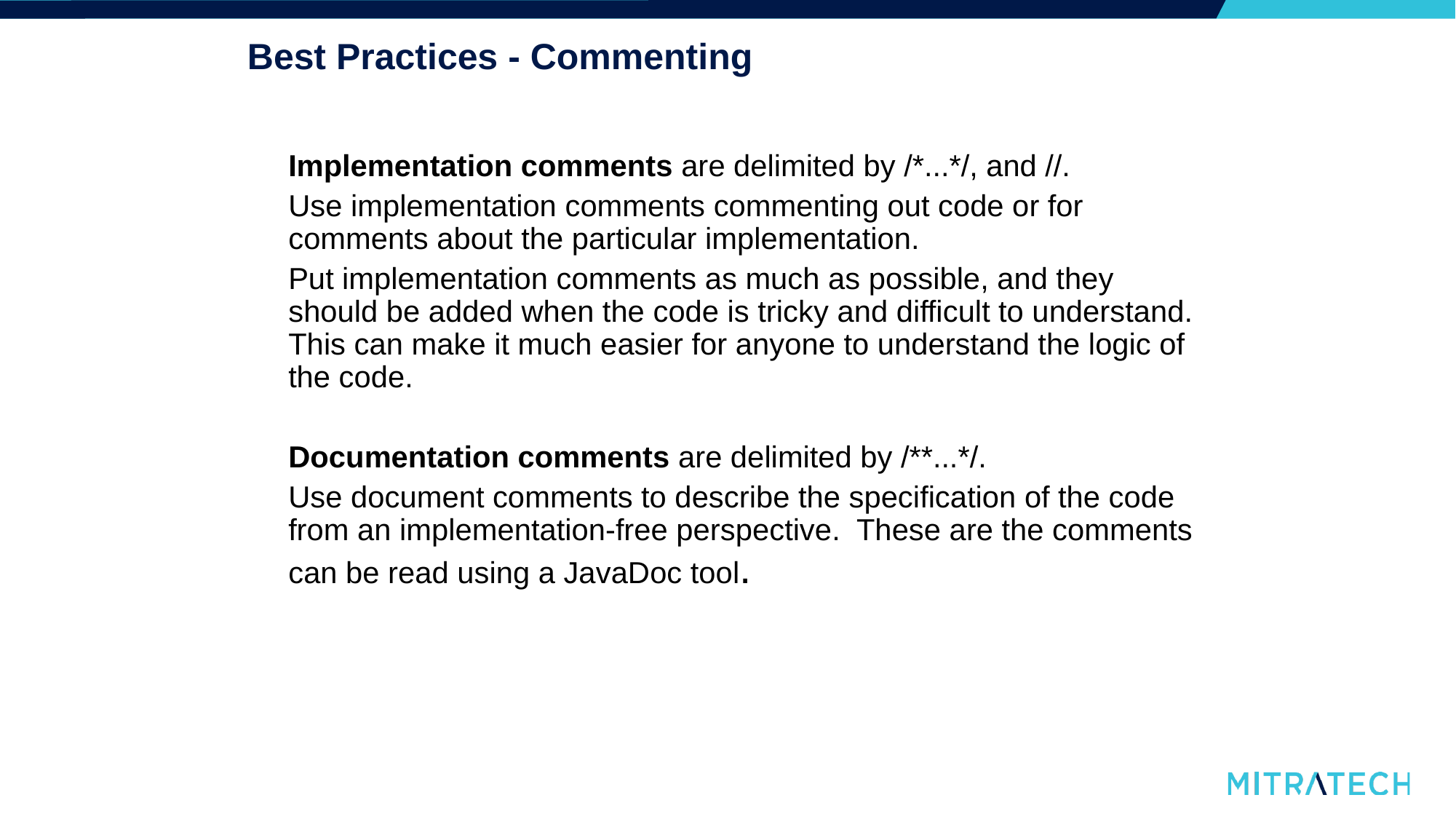

# Best Practices - Commenting
Implementation comments are delimited by /*...*/, and //.
Use implementation comments commenting out code or for comments about the particular implementation.
Put implementation comments as much as possible, and they should be added when the code is tricky and difficult to understand.  This can make it much easier for anyone to understand the logic of the code.

Documentation comments are delimited by /**...*/.
Use document comments to describe the specification of the code from an implementation-free perspective.  These are the comments can be read using a JavaDoc tool.